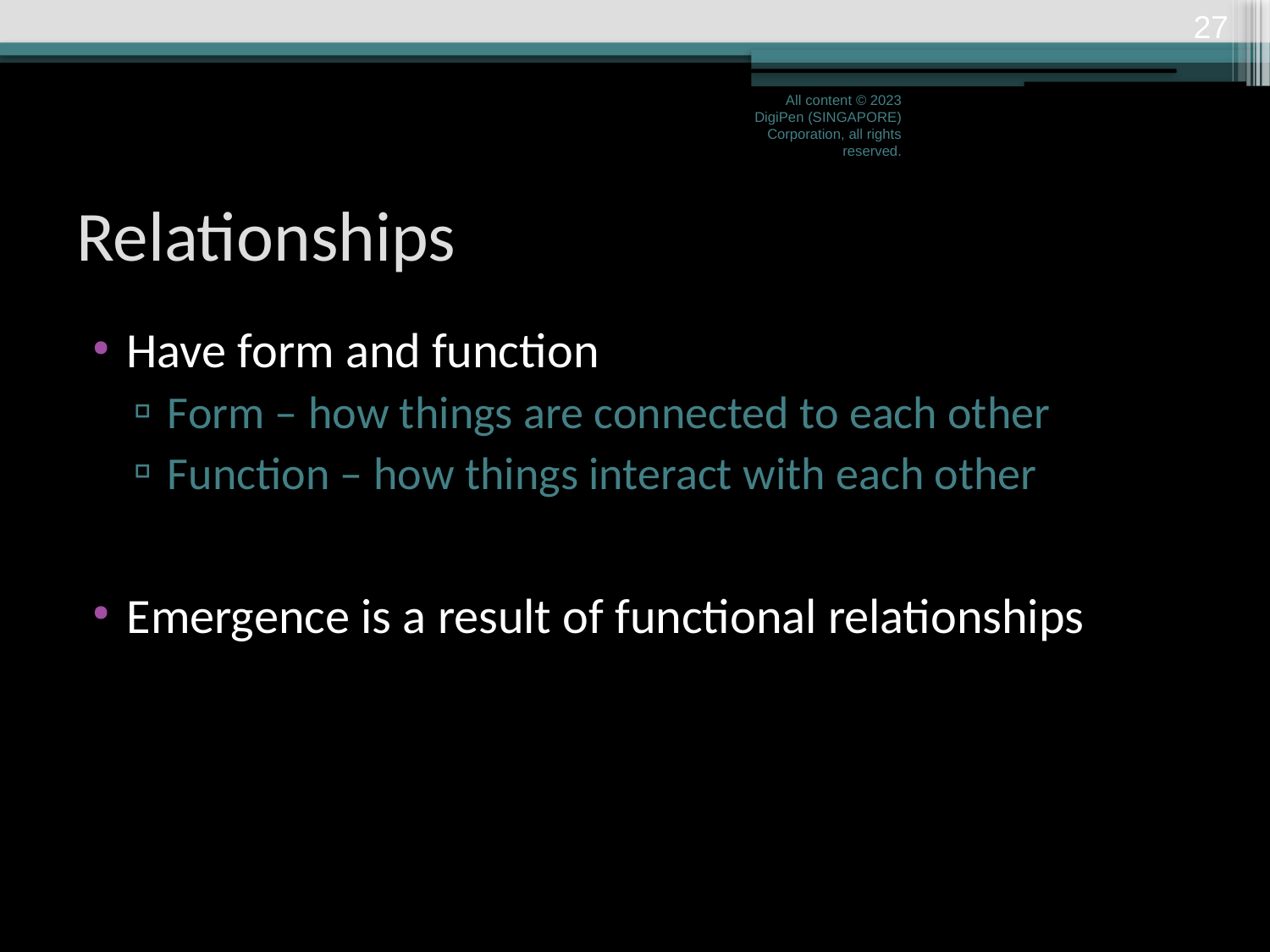

27
All content © 2023 DigiPen (SINGAPORE) Corporation, all rights reserved.
# Relationships
Have form and function
Form – how things are connected to each other
Function – how things interact with each other

Emergence is a result of functional relationships